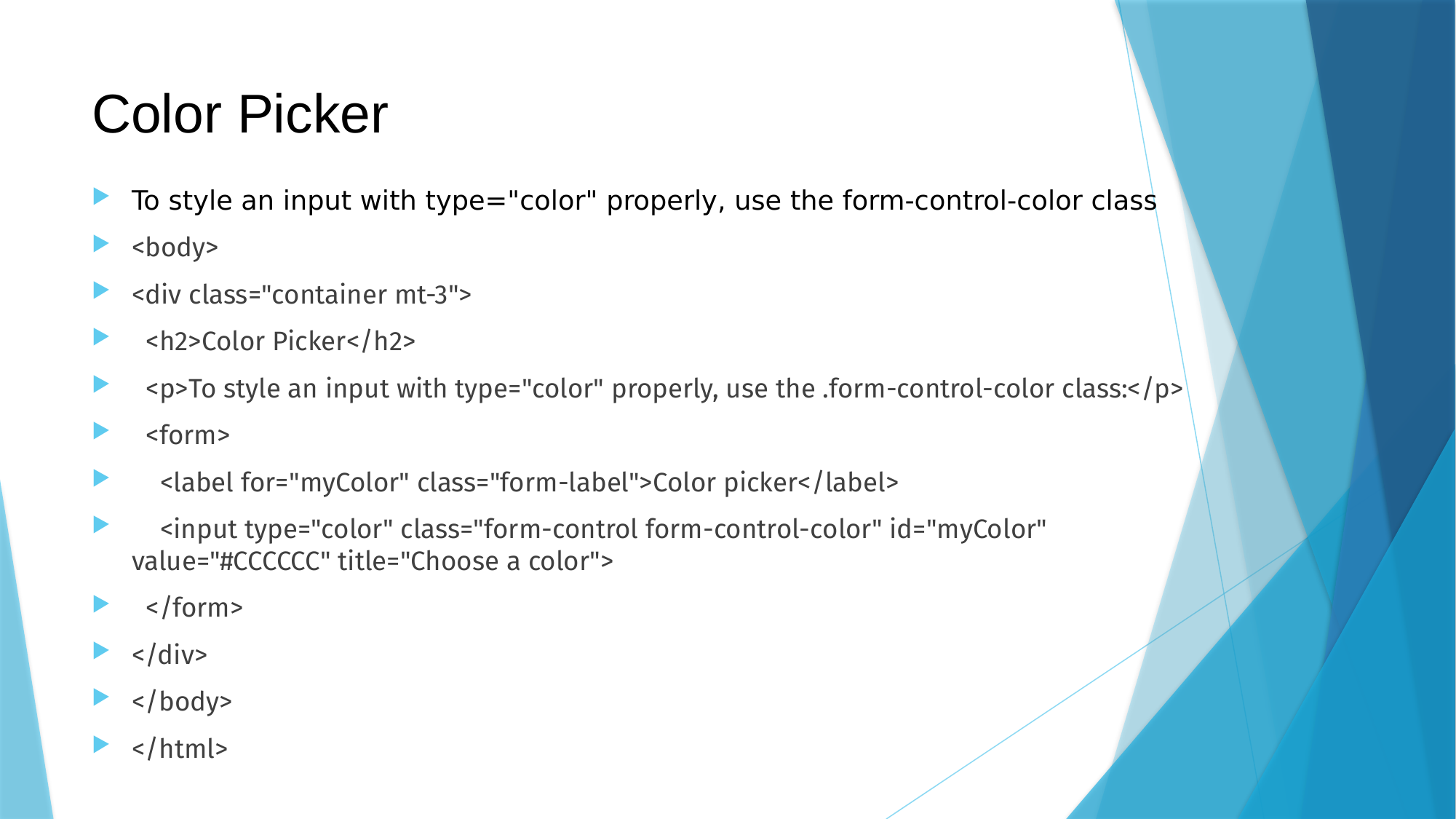

# Color Picker
To style an input with type="color" properly, use the form-control-color class
<body>
<div class="container mt-3">
  <h2>Color Picker</h2>
  <p>To style an input with type="color" properly, use the .form-control-color class:</p>
  <form>
    <label for="myColor" class="form-label">Color picker</label>
    <input type="color" class="form-control form-control-color" id="myColor" value="#CCCCCC" title="Choose a color">
  </form>
</div>
</body>
</html>